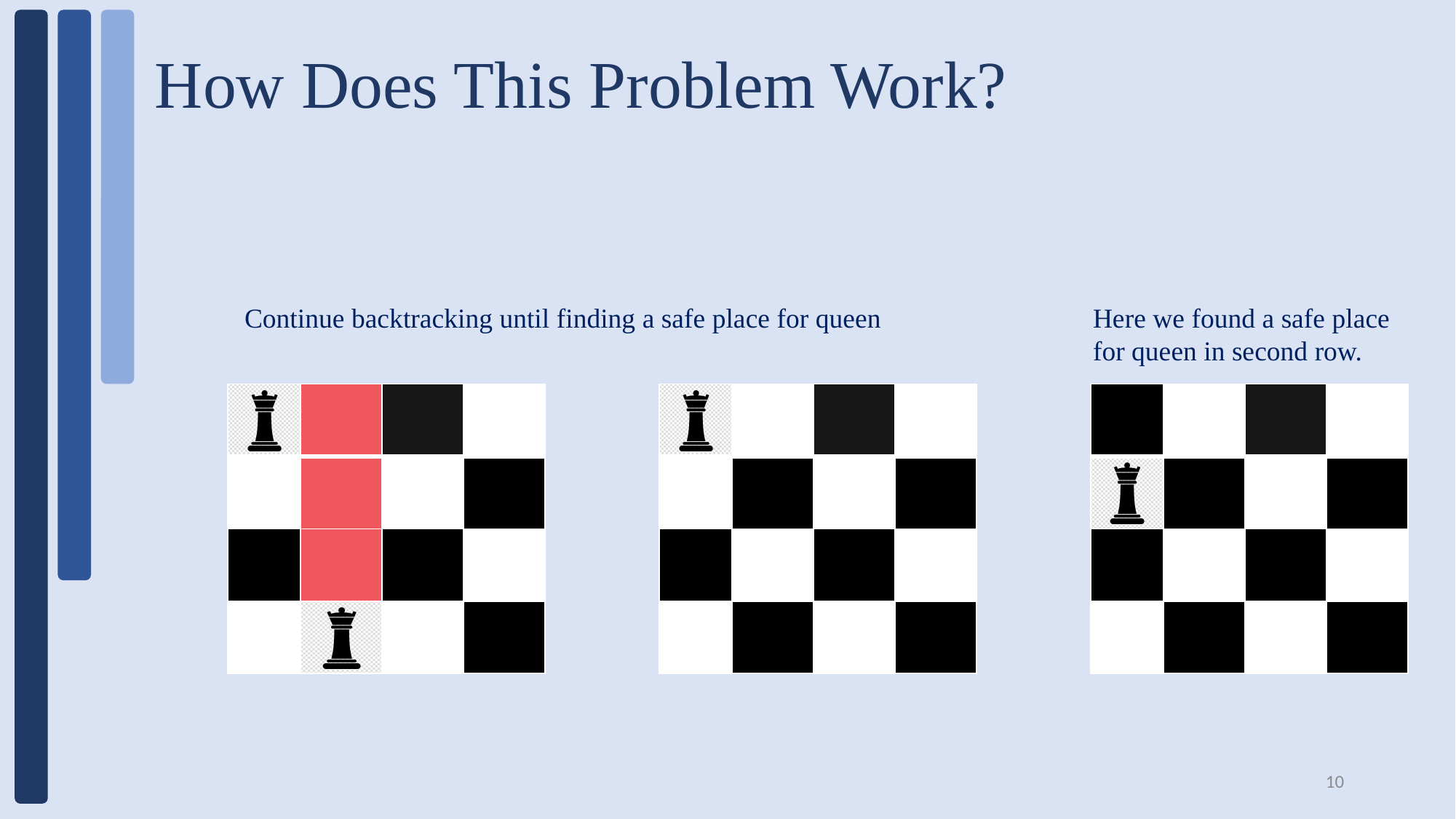

# How Does This Problem Work?
Continue backtracking until finding a safe place for queen
Here we found a safe place for queen in second row.
|  |  |  |  |
| --- | --- | --- | --- |
| 0 |  |  |  |
|  |  |  |  |
|  |  |  |  |
|  | 0 |  |  |
| --- | --- | --- | --- |
| 0 |  |  |  |
|  |  |  |  |
|  |  |  |  |
|  | 0 |  |  |
| --- | --- | --- | --- |
|  |  |  |  |
|  |  |  |  |
|  |  |  |  |

10